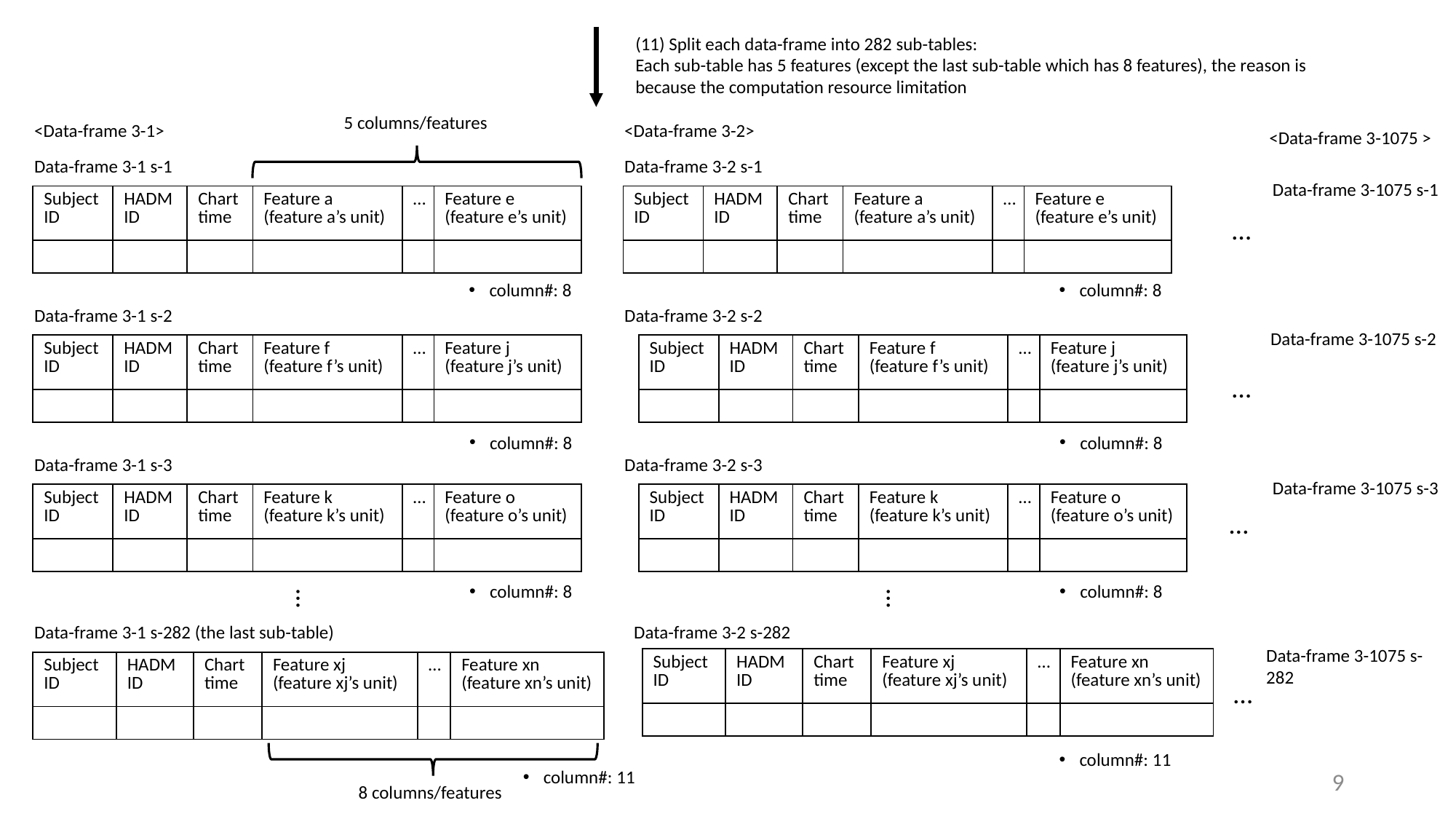

(11) Split each data-frame into 282 sub-tables:
Each sub-table has 5 features (except the last sub-table which has 8 features), the reason is because the computation resource limitation
5 columns/features
<Data-frame 3-1>
<Data-frame 3-2>
<Data-frame 3-1075 >
Data-frame 3-1 s-1
Data-frame 3-2 s-1
Data-frame 3-1075 s-1
| Subject ID | HADM ID | Chart time | Feature a (feature a’s unit) | … | Feature e (feature e’s unit) |
| --- | --- | --- | --- | --- | --- |
|  |  |  |  |  |  |
| Subject ID | HADM ID | Chart time | Feature a (feature a’s unit) | … | Feature e (feature e’s unit) |
| --- | --- | --- | --- | --- | --- |
|  |  |  |  |  |  |
…
column#: 8
column#: 8
Data-frame 3-1 s-2
Data-frame 3-2 s-2
Data-frame 3-1075 s-2
| Subject ID | HADM ID | Chart time | Feature f (feature f’s unit) | … | Feature j (feature j’s unit) |
| --- | --- | --- | --- | --- | --- |
|  |  |  |  |  |  |
| Subject ID | HADM ID | Chart time | Feature f (feature f’s unit) | … | Feature j (feature j’s unit) |
| --- | --- | --- | --- | --- | --- |
|  |  |  |  |  |  |
…
column#: 8
column#: 8
Data-frame 3-1 s-3
Data-frame 3-2 s-3
Data-frame 3-1075 s-3
| Subject ID | HADM ID | Chart time | Feature k (feature k’s unit) | … | Feature o (feature o’s unit) |
| --- | --- | --- | --- | --- | --- |
|  |  |  |  |  |  |
| Subject ID | HADM ID | Chart time | Feature k (feature k’s unit) | … | Feature o (feature o’s unit) |
| --- | --- | --- | --- | --- | --- |
|  |  |  |  |  |  |
…
…
…
column#: 8
column#: 8

Data-frame 3-1 s-282 (the last sub-table)
Data-frame 3-2 s-282
Data-frame 3-1075 s-282
| Subject ID | HADM ID | Chart time | Feature xj (feature xj’s unit) | … | Feature xn (feature xn’s unit) |
| --- | --- | --- | --- | --- | --- |
|  |  |  |  |  |  |
| Subject ID | HADM ID | Chart time | Feature xj (feature xj’s unit) | … | Feature xn (feature xn’s unit) |
| --- | --- | --- | --- | --- | --- |
|  |  |  |  |  |  |
…
column#: 11
9
column#: 11
8 columns/features